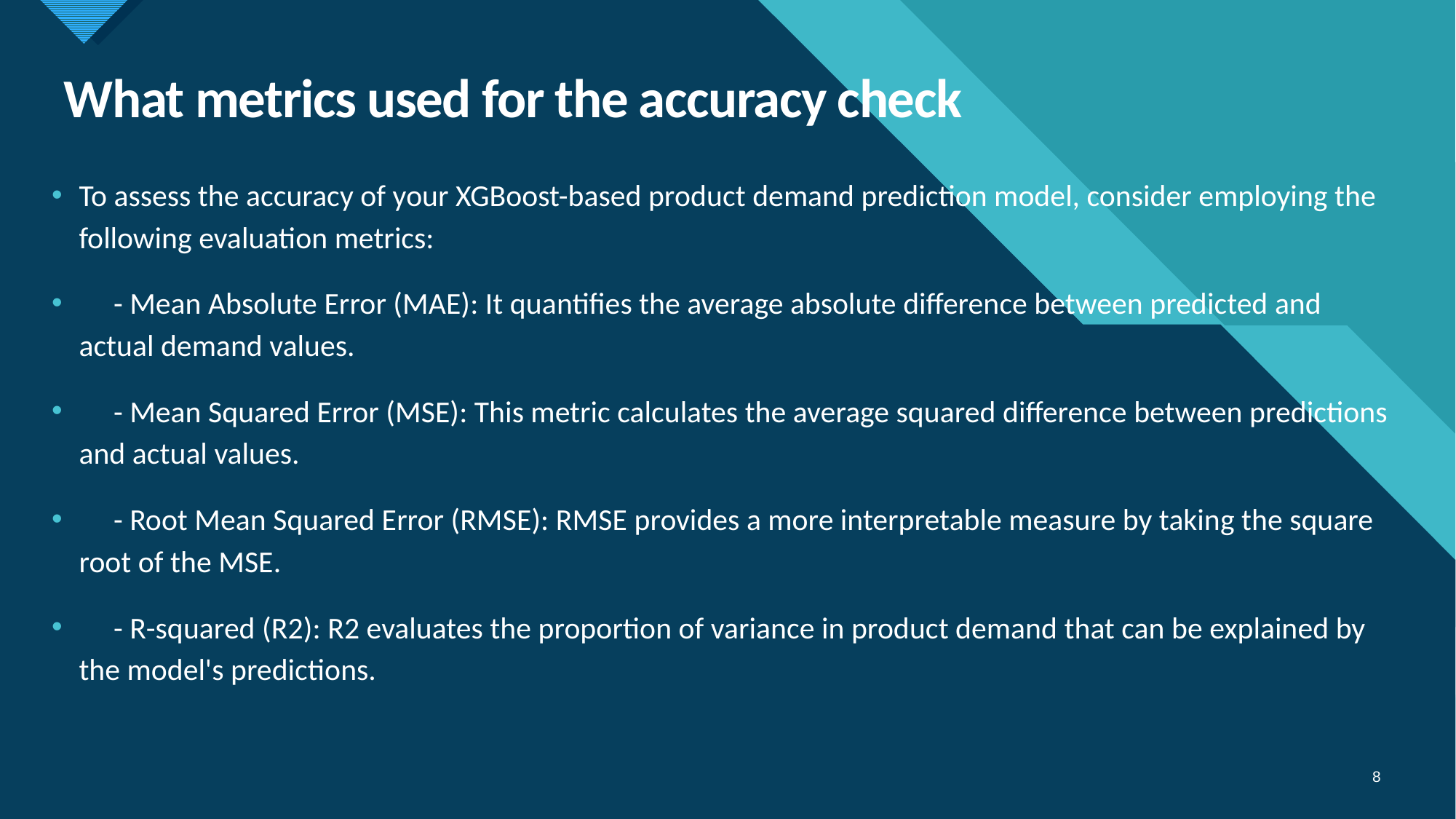

# What metrics used for the accuracy check
To assess the accuracy of your XGBoost-based product demand prediction model, consider employing the following evaluation metrics:
     - Mean Absolute Error (MAE): It quantifies the average absolute difference between predicted and actual demand values.
     - Mean Squared Error (MSE): This metric calculates the average squared difference between predictions and actual values.
     - Root Mean Squared Error (RMSE): RMSE provides a more interpretable measure by taking the square root of the MSE.
     - R-squared (R2): R2 evaluates the proportion of variance in product demand that can be explained by the model's predictions.
8